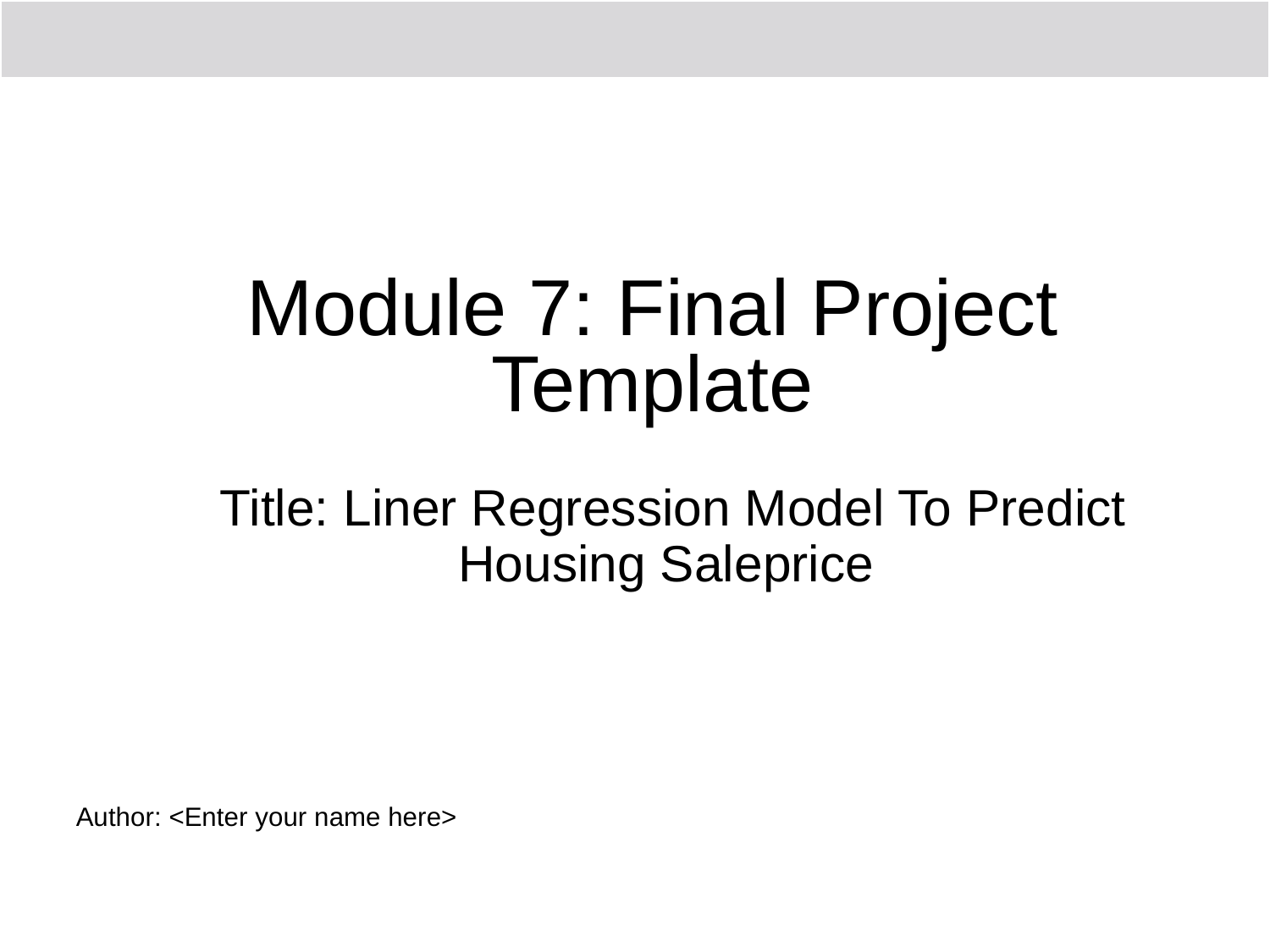

# Title: Liner Regression Model To Predict Housing Saleprice
Author: <Enter your name here>